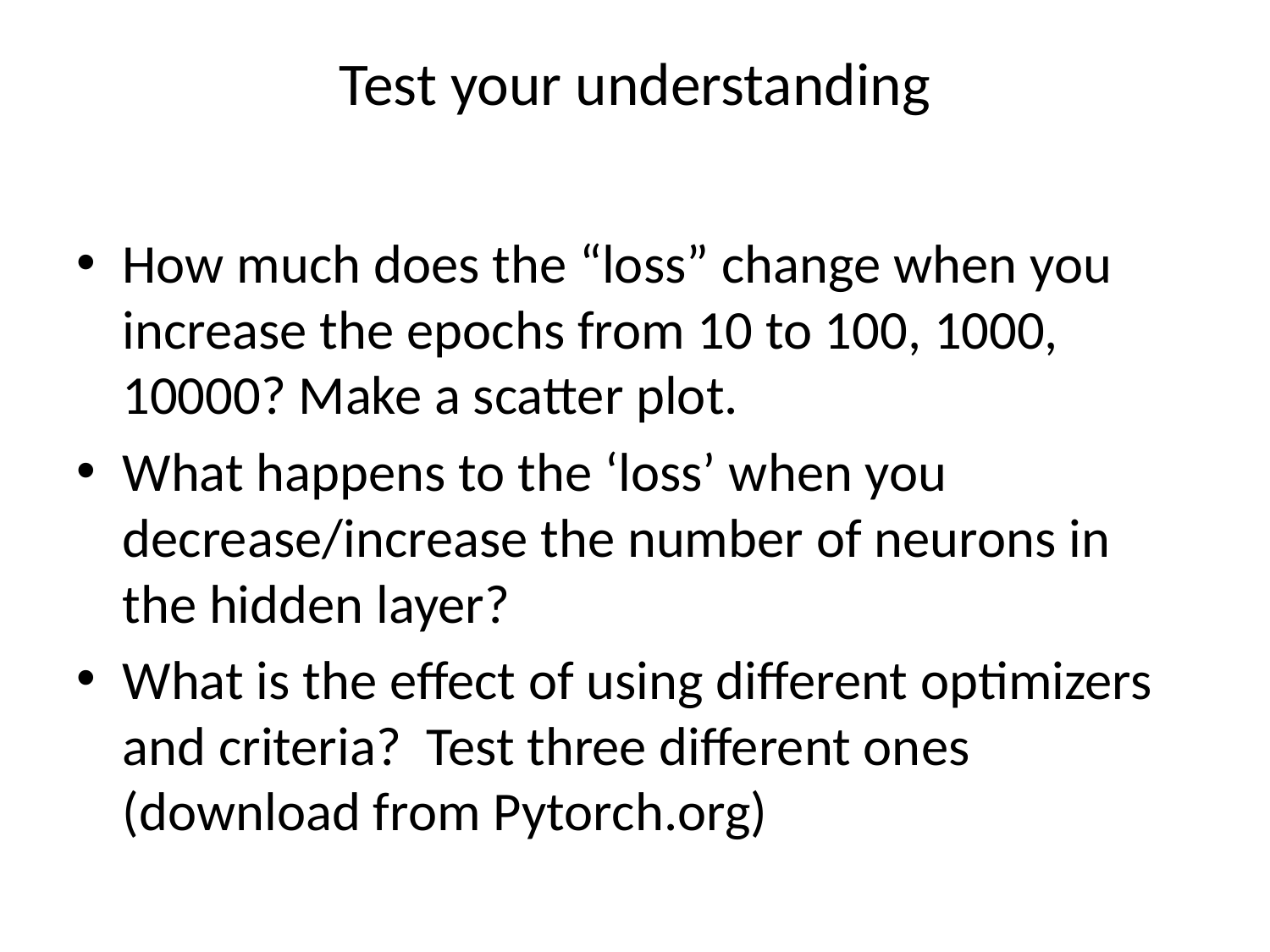

# Test your understanding
How much does the “loss” change when you increase the epochs from 10 to 100, 1000, 10000? Make a scatter plot.
What happens to the ‘loss’ when you decrease/increase the number of neurons in the hidden layer?
What is the effect of using different optimizers and criteria?  Test three different ones (download from Pytorch.org)